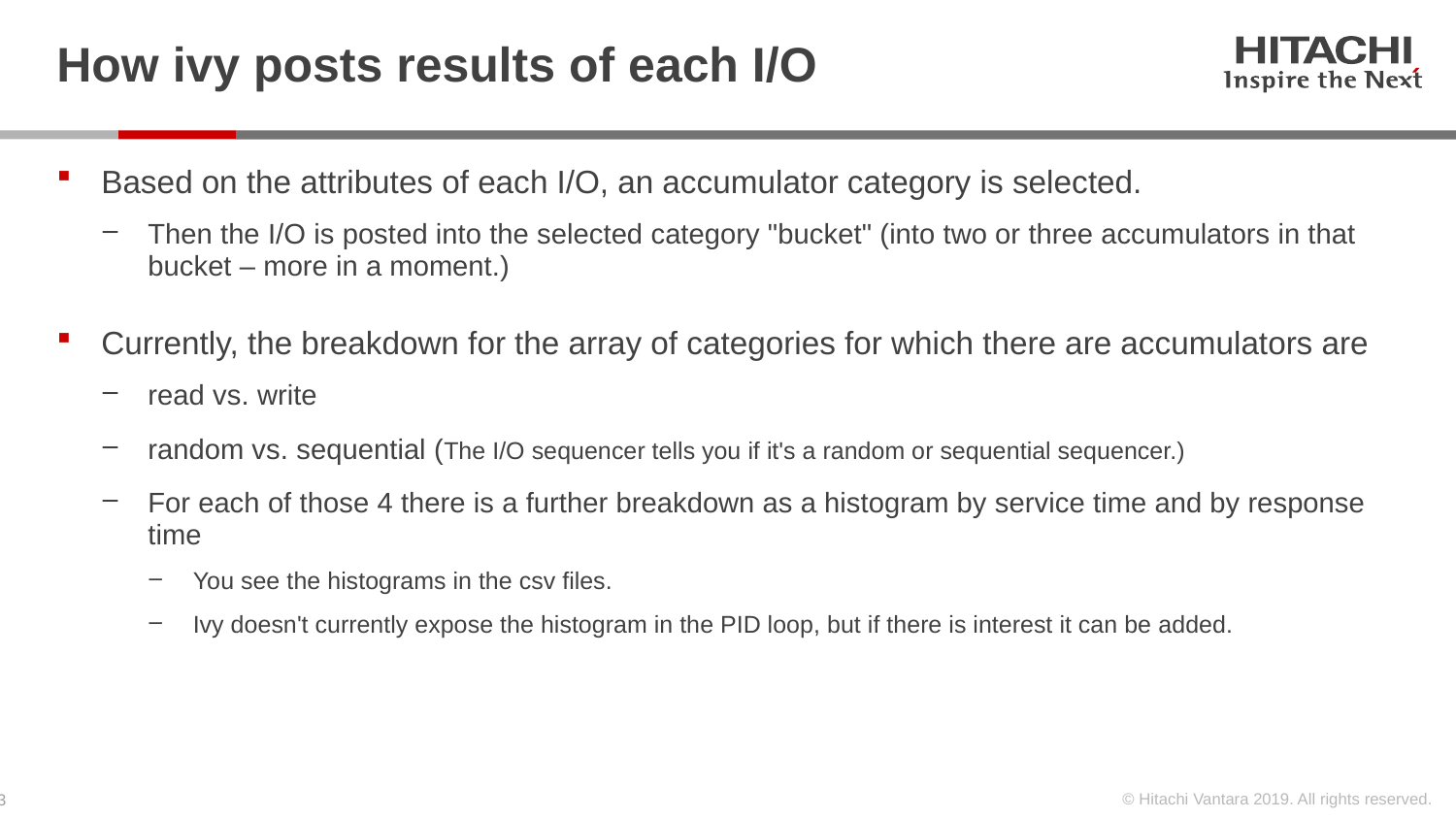

# How ivy posts results of each I/O
Based on the attributes of each I/O, an accumulator category is selected.
Then the I/O is posted into the selected category "bucket" (into two or three accumulators in that bucket – more in a moment.)
Currently, the breakdown for the array of categories for which there are accumulators are
read vs. write
random vs. sequential (The I/O sequencer tells you if it's a random or sequential sequencer.)
For each of those 4 there is a further breakdown as a histogram by service time and by response time
You see the histograms in the csv files.
Ivy doesn't currently expose the histogram in the PID loop, but if there is interest it can be added.